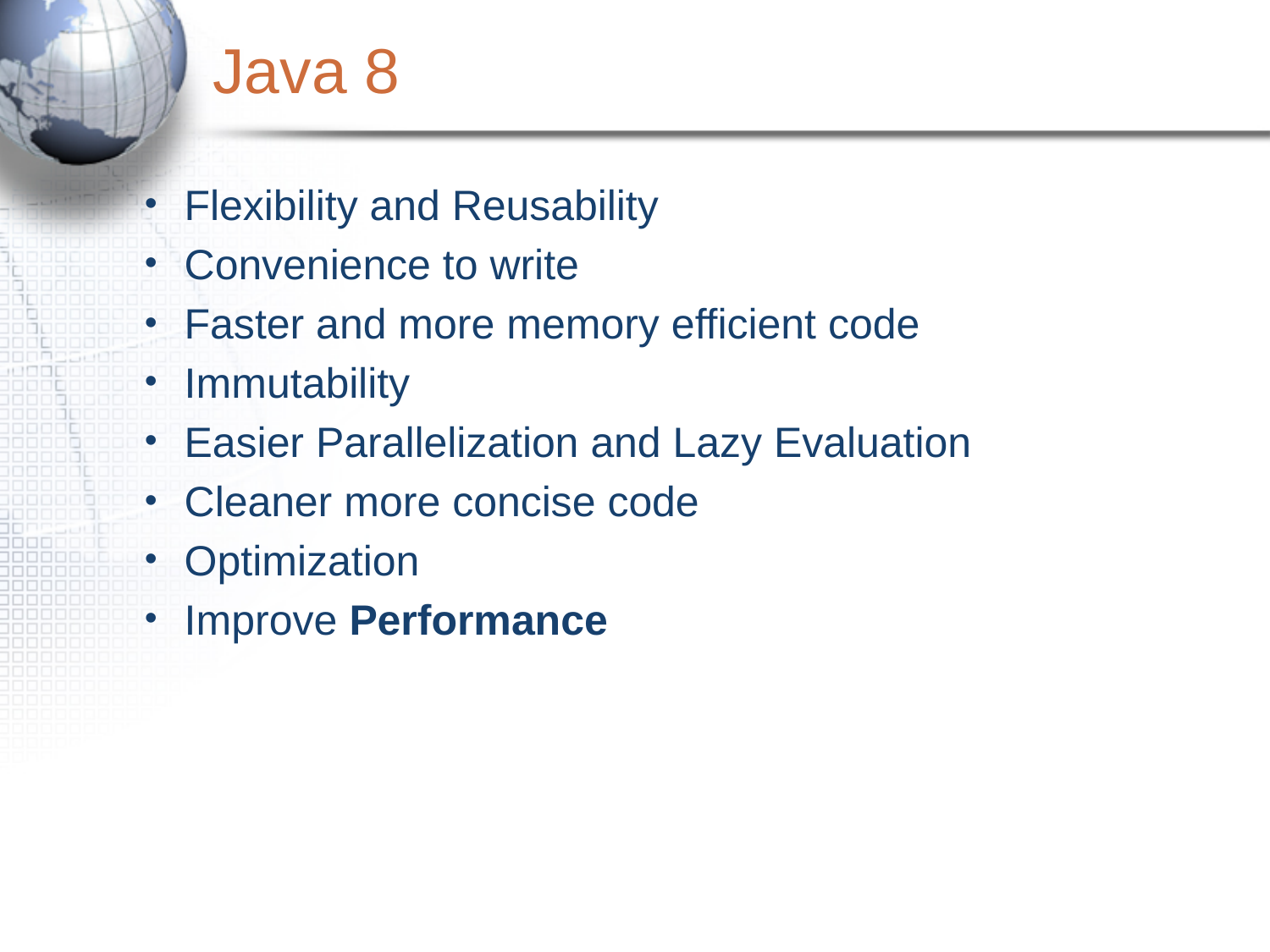

# Java 8
Flexibility and Reusability
Convenience to write
Faster and more memory efficient code
Immutability
Easier Parallelization and Lazy Evaluation
Cleaner more concise code
Optimization
Improve Performance